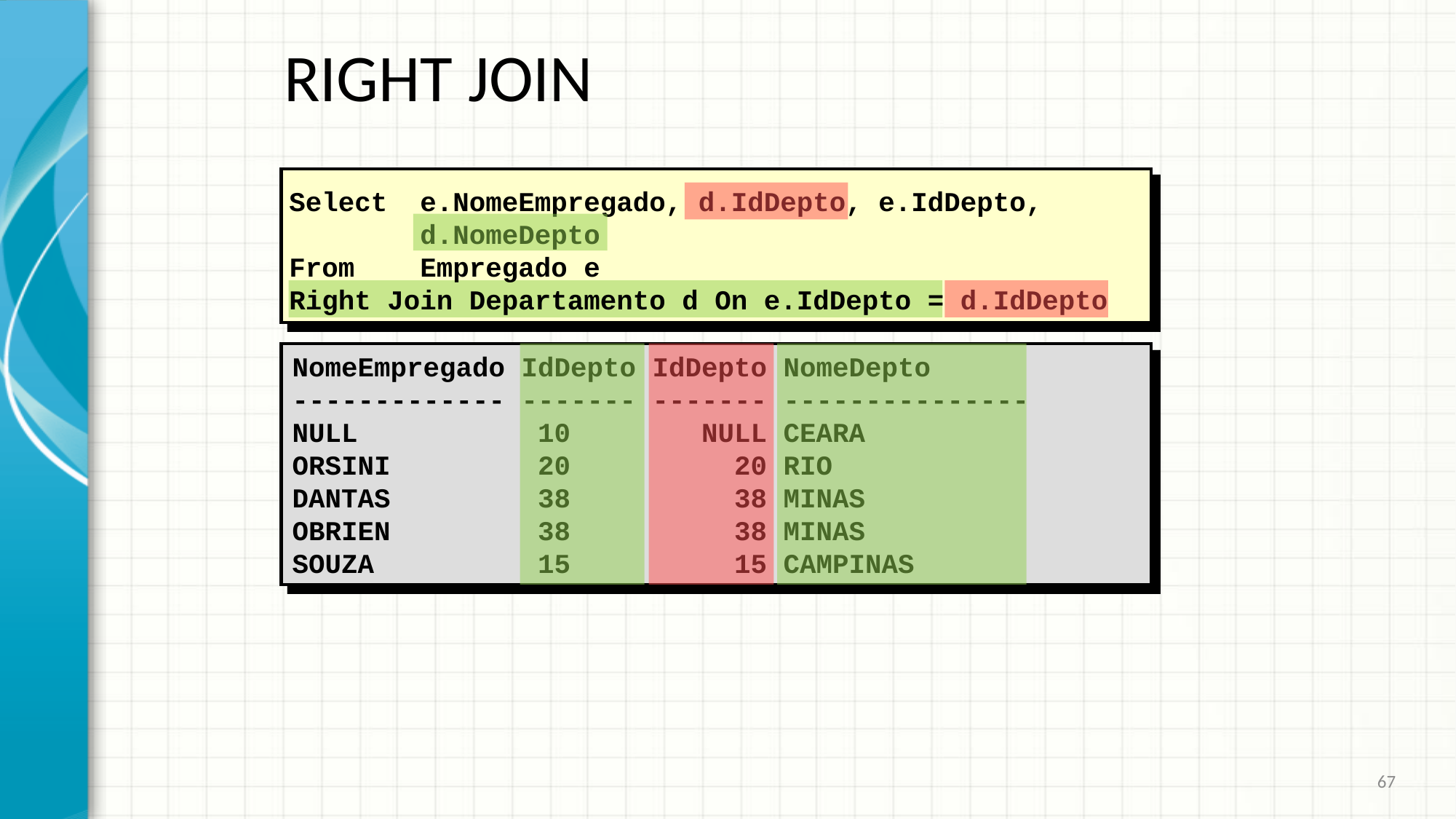

# RIGHT JOIN

Select  e.NomeEmpregado, d.IdDepto, e.IdDepto,
        d.NomeDepto
From    Empregado e
Right Join Departamento d On e.IdDepto = d.IdDepto

NomeEmpregado IdDepto IdDepto NomeDepto
------------- ------- ------- ---------------
NULL           10        NULL CEARA
ORSINI         20          20 RIO
DANTAS         38          38 MINAS
OBRIEN         38          38 MINAS
SOUZA          15          15 CAMPINAS
67